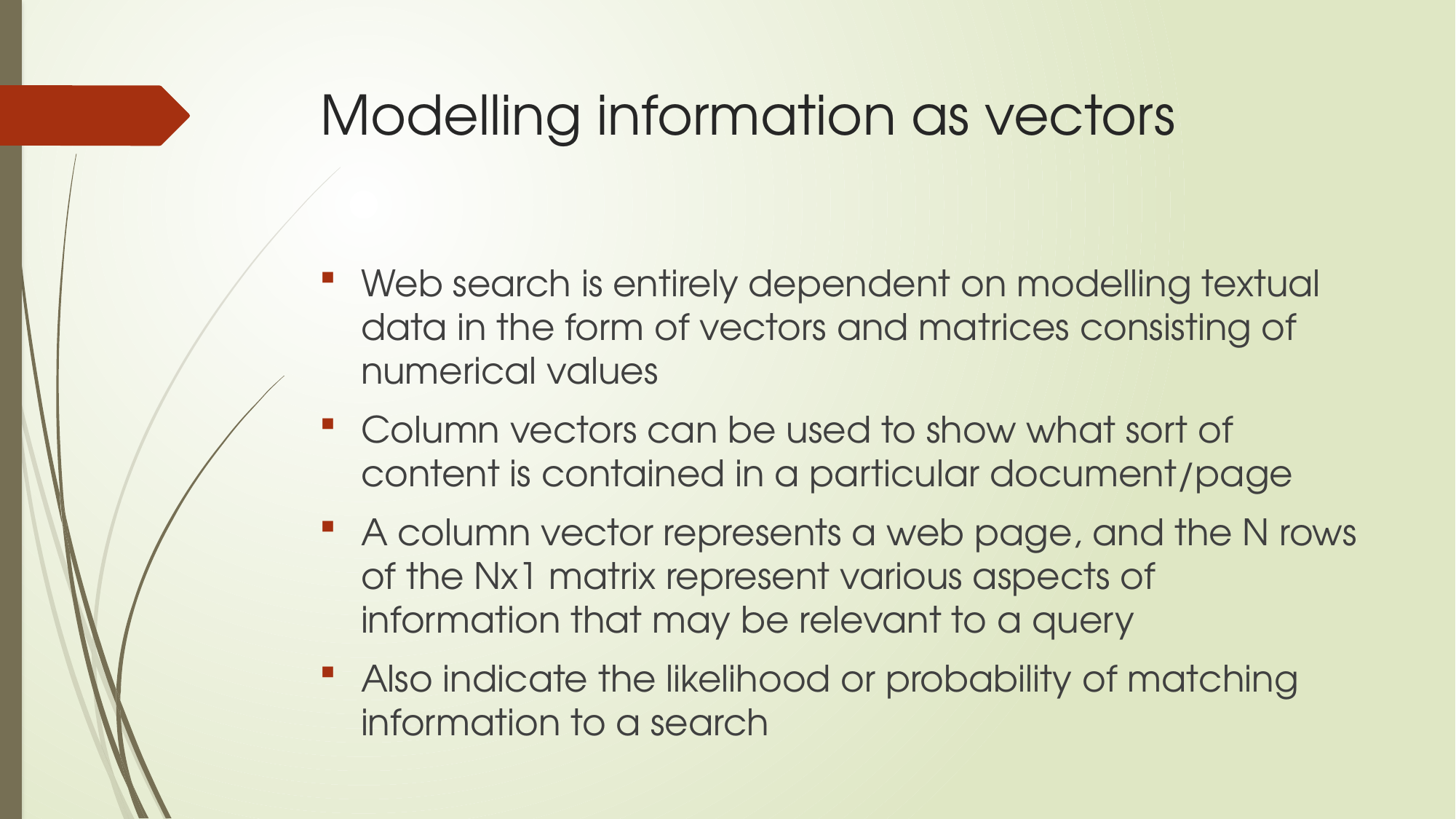

# Modelling information as vectors
Web search is entirely dependent on modelling textual data in the form of vectors and matrices consisting of numerical values
Column vectors can be used to show what sort of content is contained in a particular document/page
A column vector represents a web page, and the N rows of the Nx1 matrix represent various aspects of information that may be relevant to a query
Also indicate the likelihood or probability of matching information to a search